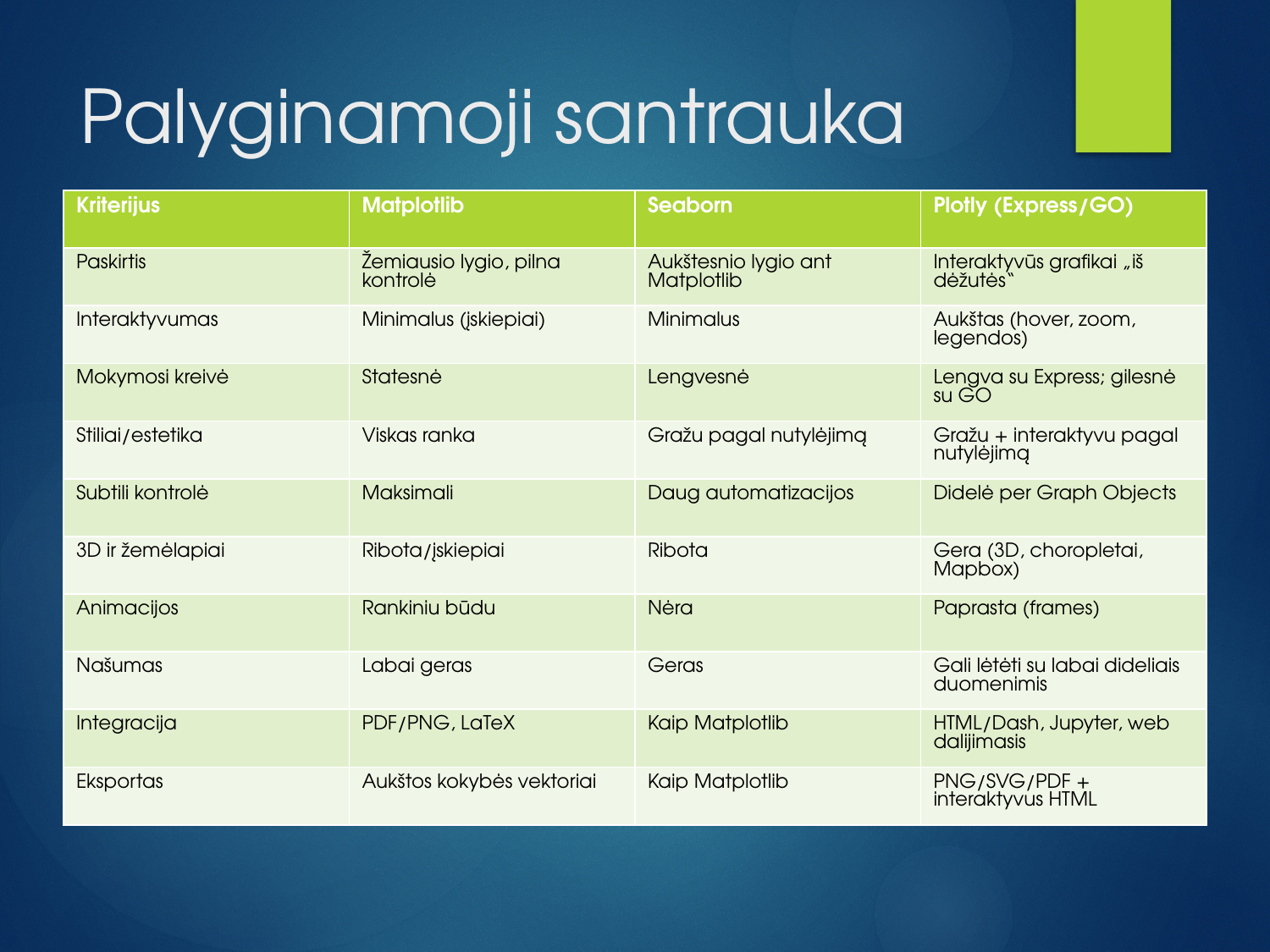

# Palyginamoji santrauka
| Kriterijus | Matplotlib | Seaborn | Plotly (Express/GO) |
| --- | --- | --- | --- |
| Paskirtis | Žemiausio lygio, pilna kontrolė | Aukštesnio lygio ant Matplotlib | Interaktyvūs grafikai „iš dėžutės“ |
| Interaktyvumas | Minimalus (įskiepiai) | Minimalus | Aukštas (hover, zoom, legendos) |
| Mokymosi kreivė | Statesnė | Lengvesnė | Lengva su Express; gilesnė su GO |
| Stiliai/estetika | Viskas ranka | Gražu pagal nutylėjimą | Gražu + interaktyvu pagal nutylėjimą |
| Subtili kontrolė | Maksimali | Daug automatizacijos | Didelė per Graph Objects |
| 3D ir žemėlapiai | Ribota/įskiepiai | Ribota | Gera (3D, choropletai, Mapbox) |
| Animacijos | Rankiniu būdu | Nėra | Paprasta (frames) |
| Našumas | Labai geras | Geras | Gali lėtėti su labai dideliais duomenimis |
| Integracija | PDF/PNG, LaTeX | Kaip Matplotlib | HTML/Dash, Jupyter, web dalijimasis |
| Eksportas | Aukštos kokybės vektoriai | Kaip Matplotlib | PNG/SVG/PDF + interaktyvus HTML |